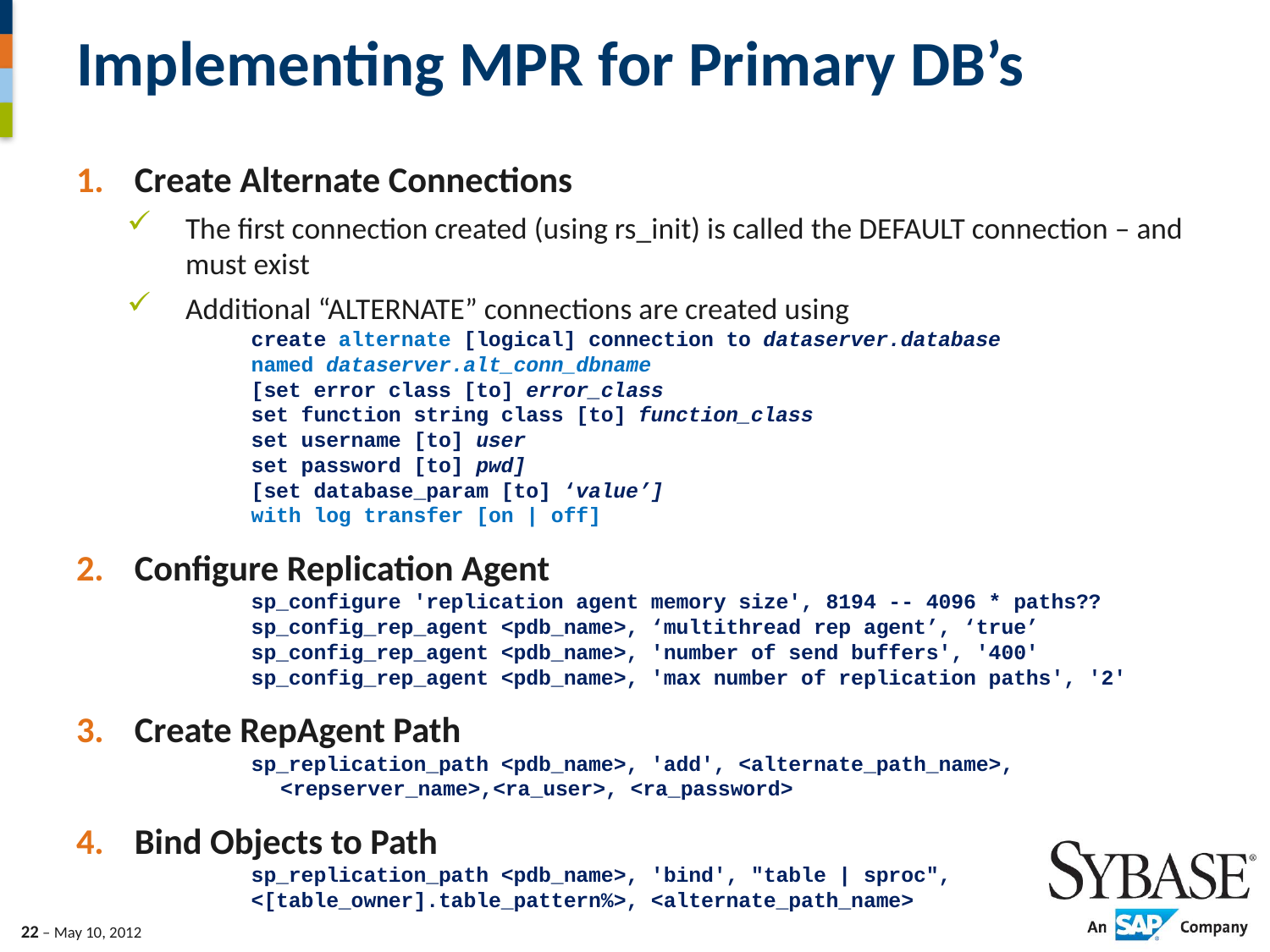

# Implementing MPR for Primary DB’s
Create Alternate Connections
The first connection created (using rs_init) is called the DEFAULT connection – and must exist
Additional “ALTERNATE” connections are created using
create alternate [logical] connection to dataserver.database
named dataserver.alt_conn_dbname
[set error class [to] error_class
set function string class [to] function_class
set username [to] user
set password [to] pwd]
[set database_param [to] ‘value’]
with log transfer [on | off]
Configure Replication Agent
sp_configure 'replication agent memory size', 8194 -- 4096 * paths??
sp_config_rep_agent <pdb_name>, ‘multithread rep agent’, ‘true’
sp_config_rep_agent <pdb_name>, 'number of send buffers', '400'
sp_config_rep_agent <pdb_name>, 'max number of replication paths', '2'
Create RepAgent Path
sp_replication_path <pdb_name>, 'add', <alternate_path_name>, <repserver_name>,<ra_user>, <ra_password>
Bind Objects to Path
sp_replication_path <pdb_name>, 'bind', "table | sproc",
<[table_owner].table_pattern%>, <alternate_path_name>